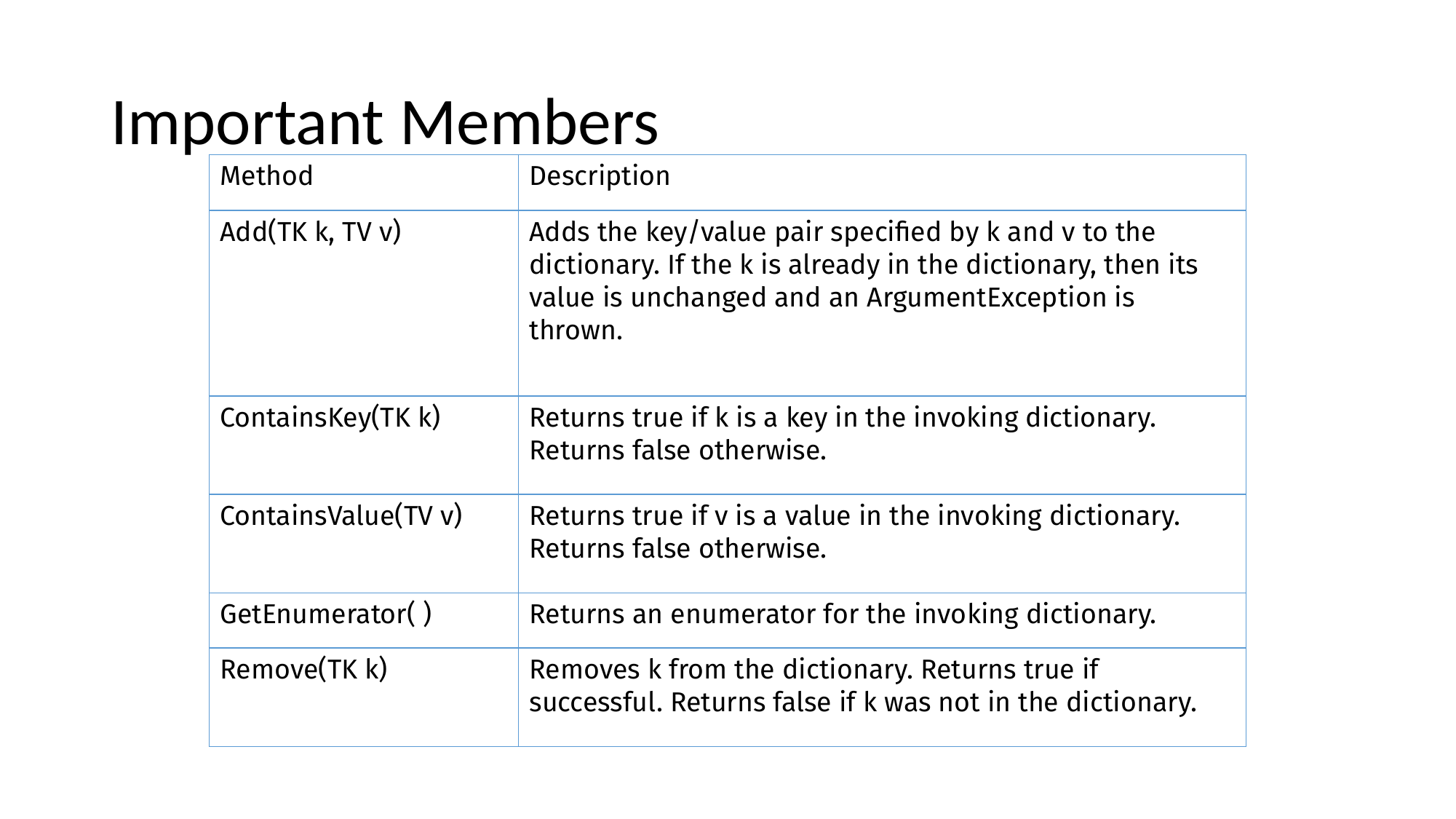

# Important Members
| Method | Description |
| --- | --- |
| Add(TK k, TV v) | Adds the key/value pair specified by k and v to the dictionary. If the k is already in the dictionary, then its value is unchanged and an ArgumentException is thrown. |
| ContainsKey(TK k) | Returns true if k is a key in the invoking dictionary. Returns false otherwise. |
| ContainsValue(TV v) | Returns true if v is a value in the invoking dictionary. Returns false otherwise. |
| GetEnumerator( ) | Returns an enumerator for the invoking dictionary. |
| Remove(TK k) | Removes k from the dictionary. Returns true if successful. Returns false if k was not in the dictionary. |